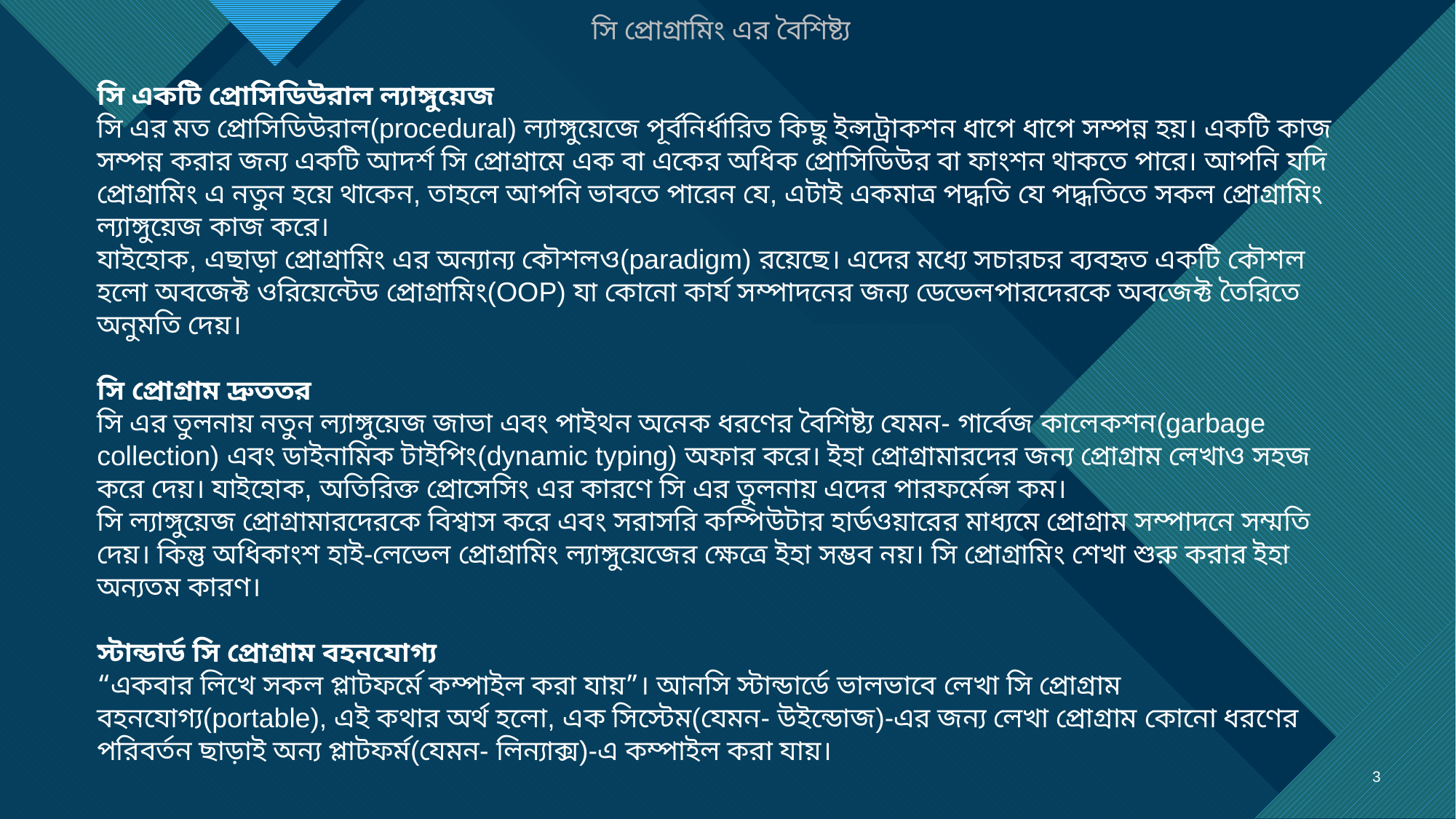

সি প্রোগ্রামিং এর বৈশিষ্ট্য

সি একটি প্রোসিডিউরাল ল্যাঙ্গুয়েজ
সি এর মত প্রোসিডিউরাল(procedural) ল্যাঙ্গুয়েজে পূর্বনির্ধারিত কিছু ইন্সট্রাকশন ধাপে ধাপে সম্পন্ন হয়। একটি কাজ সম্পন্ন করার জন্য একটি আদর্শ সি প্রোগ্রামে এক বা একের অধিক প্রোসিডিউর বা ফাংশন থাকতে পারে। আপনি যদি প্রোগ্রামিং এ নতুন হয়ে থাকেন, তাহলে আপনি ভাবতে পারেন যে, এটাই একমাত্র পদ্ধতি যে পদ্ধতিতে সকল প্রোগ্রামিং ল্যাঙ্গুয়েজ কাজ করে।
যাইহোক, এছাড়া প্রোগ্রামিং এর অন্যান্য কৌশলও(paradigm) রয়েছে। এদের মধ্যে সচারচর ব্যবহৃত একটি কৌশল হলো অবজেক্ট ওরিয়েন্টেড প্রোগ্রামিং(OOP) যা কোনো কার্য সম্পাদনের জন্য ডেভেলপারদেরকে অবজেক্ট তৈরিতে অনুমতি দেয়।
সি প্রোগ্রাম দ্রুততর
সি এর তুলনায় নতুন ল্যাঙ্গুয়েজ জাভা এবং পাইথন অনেক ধরণের বৈশিষ্ট্য যেমন- গার্বেজ কালেকশন(garbage collection) এবং ডাইনামিক টাইপিং(dynamic typing) অফার করে। ইহা প্রোগ্রামারদের জন্য প্রোগ্রাম লেখাও সহজ করে দেয়। যাইহোক, অতিরিক্ত প্রোসেসিং এর কারণে সি এর তুলনায় এদের পারফর্মেন্স কম।
সি ল্যাঙ্গুয়েজ প্রোগ্রামারদেরকে বিশ্বাস করে এবং সরাসরি কম্পিউটার হার্ডওয়ারের মাধ্যমে প্রোগ্রাম সম্পাদনে সম্মতি দেয়। কিন্তু অধিকাংশ হাই-লেভেল প্রোগ্রামিং ল্যাঙ্গুয়েজের ক্ষেত্রে ইহা সম্ভব নয়। সি প্রোগ্রামিং শেখা শুরু করার ইহা অন্যতম কারণ।
স্টান্ডার্ড সি প্রোগ্রাম বহনযোগ্য
“একবার লিখে সকল প্লাটফর্মে কম্পাইল করা যায়”। আনসি স্টান্ডার্ডে ভালভাবে লেখা সি প্রোগ্রাম বহনযোগ্য(portable), এই কথার অর্থ হলো, এক সিস্টেম(যেমন- উইন্ডোজ)-এর জন্য লেখা প্রোগ্রাম কোনো ধরণের পরিবর্তন ছাড়াই অন্য প্লাটফর্ম(যেমন- লিন্যাক্স)-এ কম্পাইল করা যায়।
3